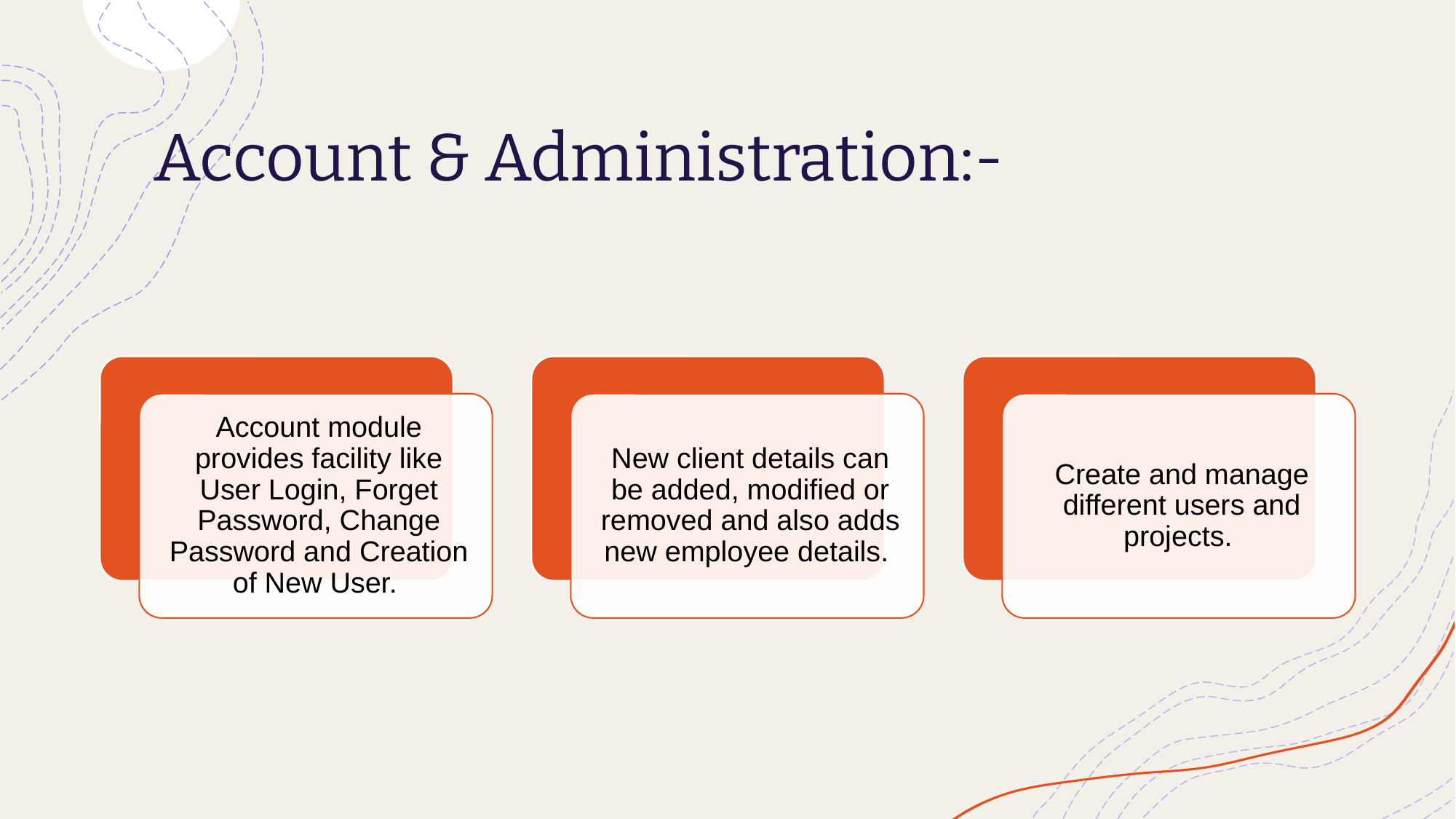

Account & Administration:-
Account module provides facility like User Login, Forget Password, Change Password and Creation of New User.
New client details can be added, modified or removed and also adds new employee details.
Create and manage different users and projects.